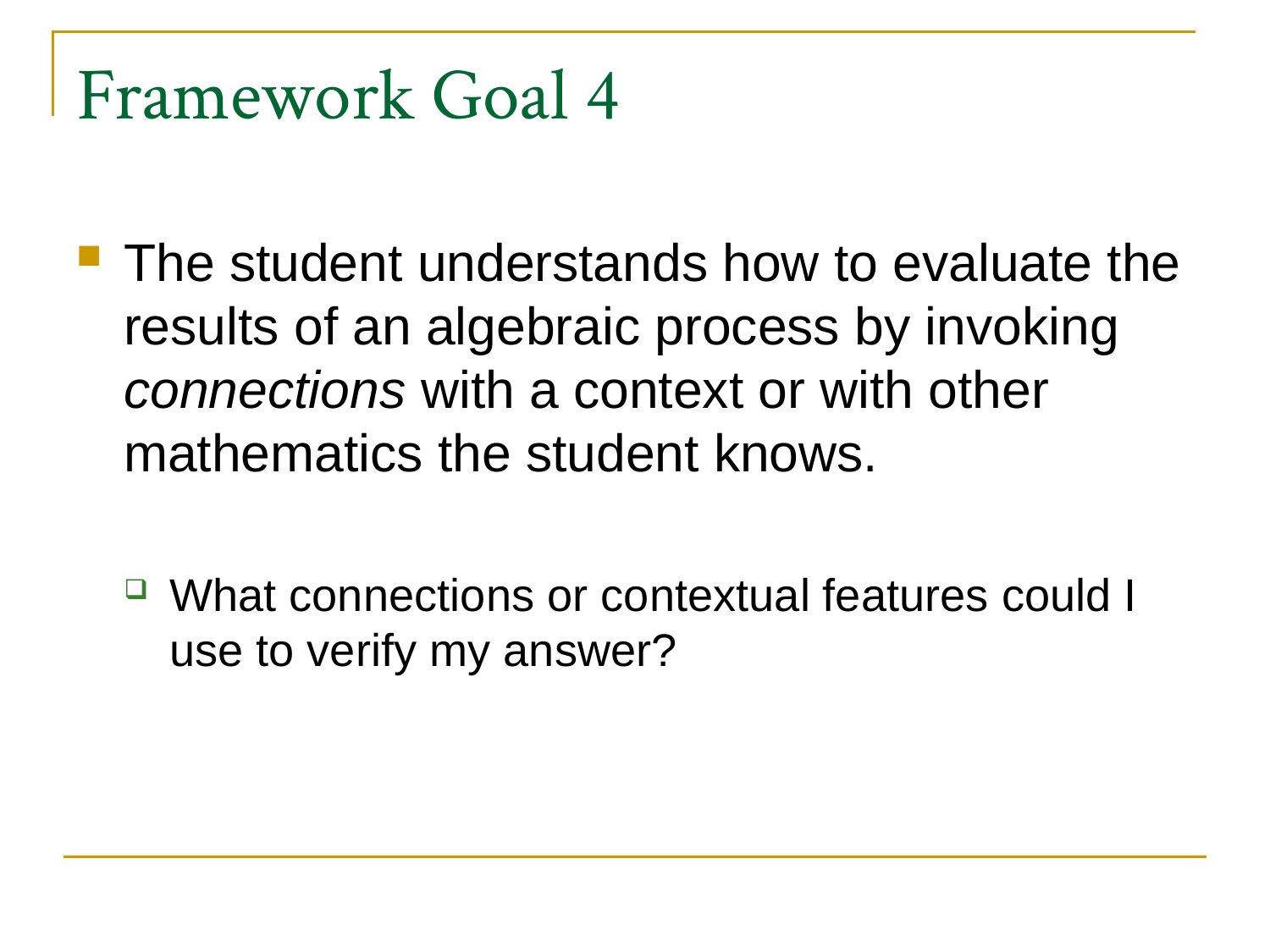

# Framework Goal 4
The student understands how to evaluate the results of an algebraic process by invoking connections with a context or with other mathematics the student knows.

What connections or contextual features could I use to verify my answer?